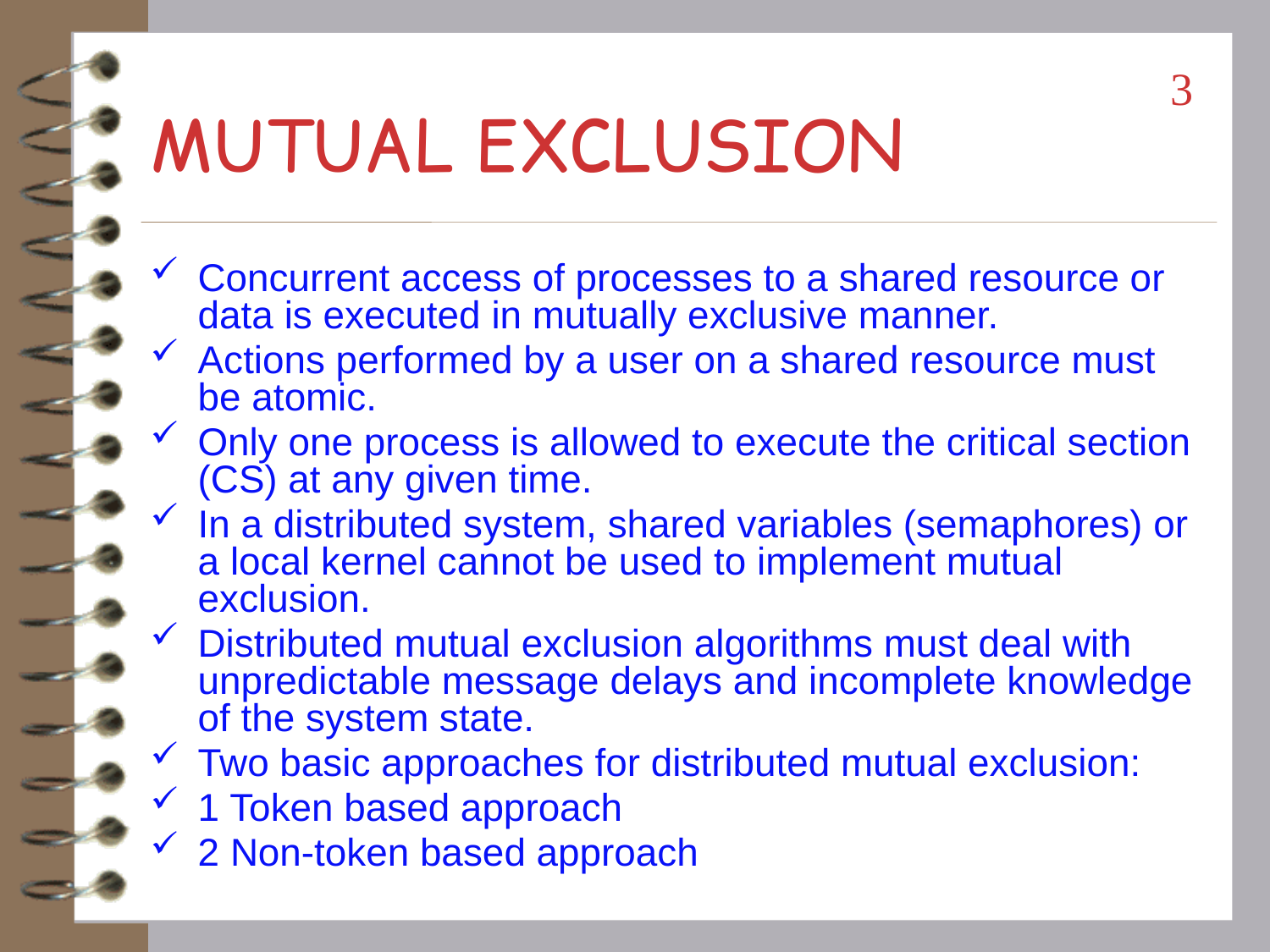

3
# MUTUAL EXCLUSION

Concurrent access of processes to a shared resource or data is executed in mutually exclusive manner.
Actions performed by a user on a shared resource must be atomic.
Only one process is allowed to execute the critical section (CS) at any given time.
In a distributed system, shared variables (semaphores) or a local kernel cannot be used to implement mutual exclusion.
Distributed mutual exclusion algorithms must deal with unpredictable message delays and incomplete knowledge of the system state.
Two basic approaches for distributed mutual exclusion:
1 Token based approach
2 Non-token based approach